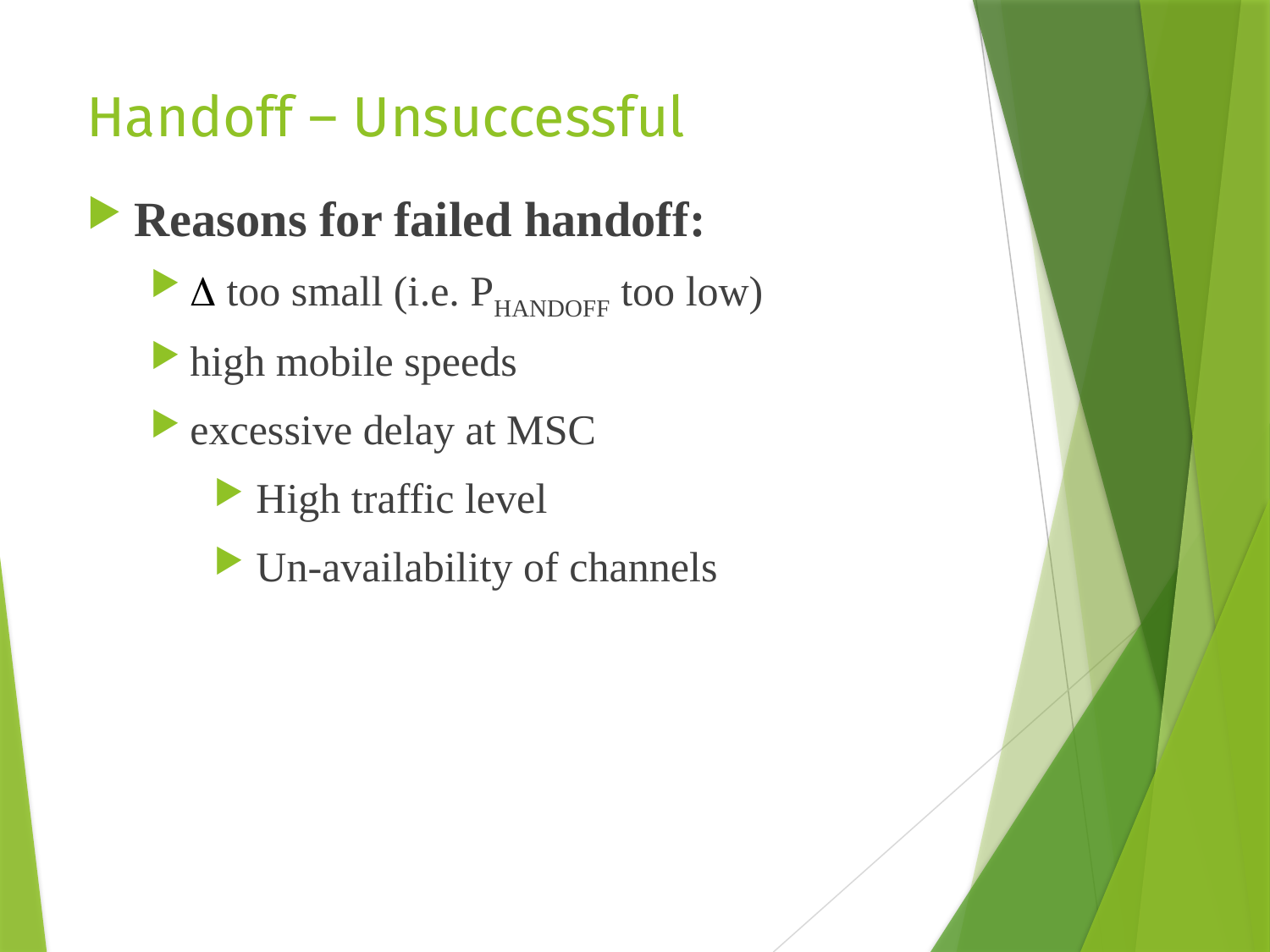

# Handoff – Unsuccessful
Reasons for failed handoff:
Δ too small (i.e. PHANDOFF too low)
high mobile speeds
excessive delay at MSC
 High traffic level
 Un-availability of channels